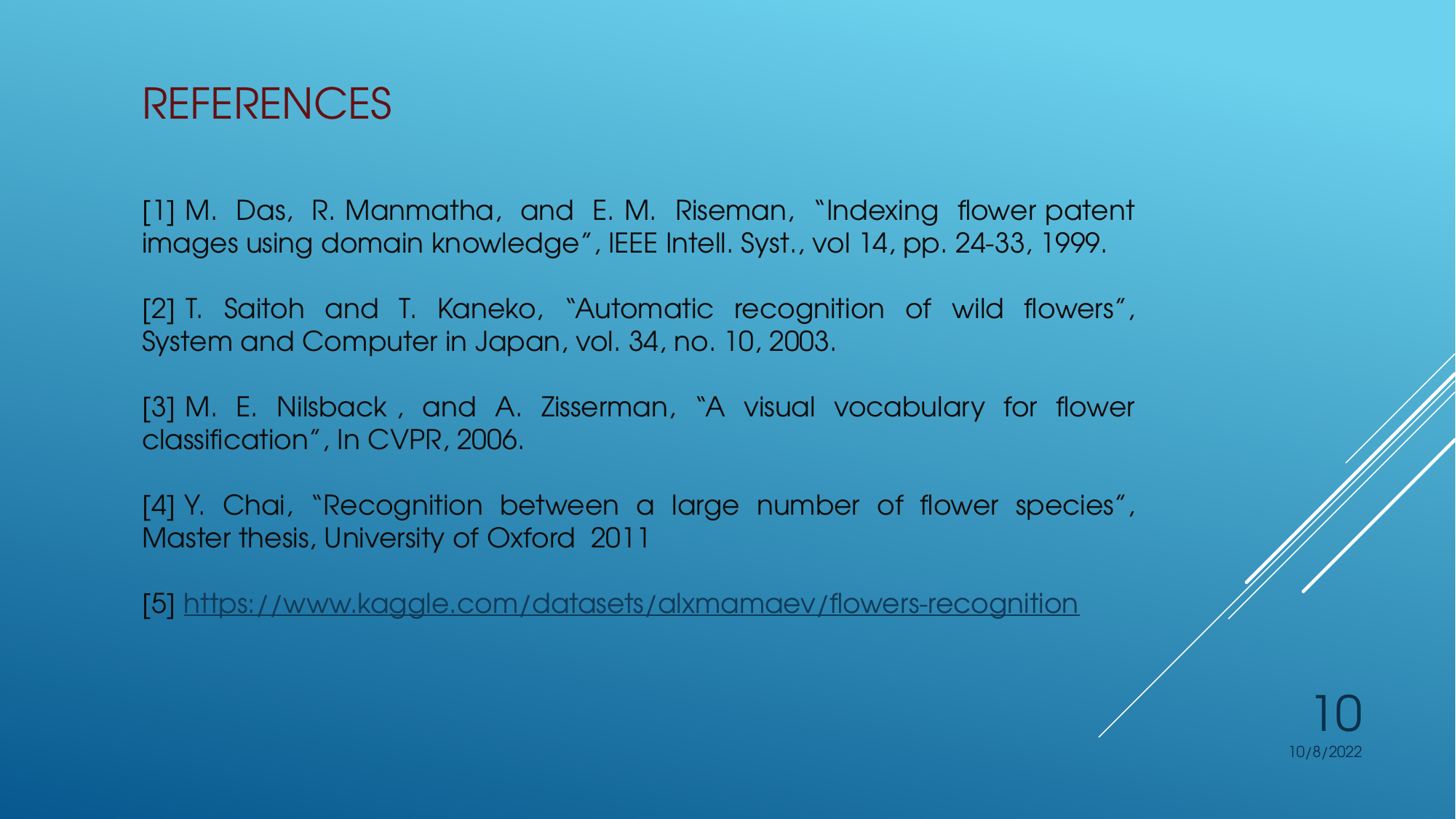

REFERENCES

[1] M.  Das,  R. Manmatha,  and  E. M.  Riseman,  “Indexing  flower patent images using domain knowledge”, IEEE Intell. Syst., vol 14, pp. 24-33, 1999.

[2] T.  Saitoh  and  T.  Kaneko,  “Automatic  recognition  of  wild  flowers”, System and Computer in Japan, vol. 34, no. 10, 2003.

[3] M.  E.  Nilsback ,  and  A.  Zisserman,  “A  visual  vocabulary  for  flower classification”, In CVPR, 2006.

[4] Y.  Chai,  “Recognition  between  a  large  number  of  flower  species”, Master thesis, University of Oxford  2011

[5] https://www.kaggle.com/datasets/alxmamaev/flowers-recognition
10
10/8/2022